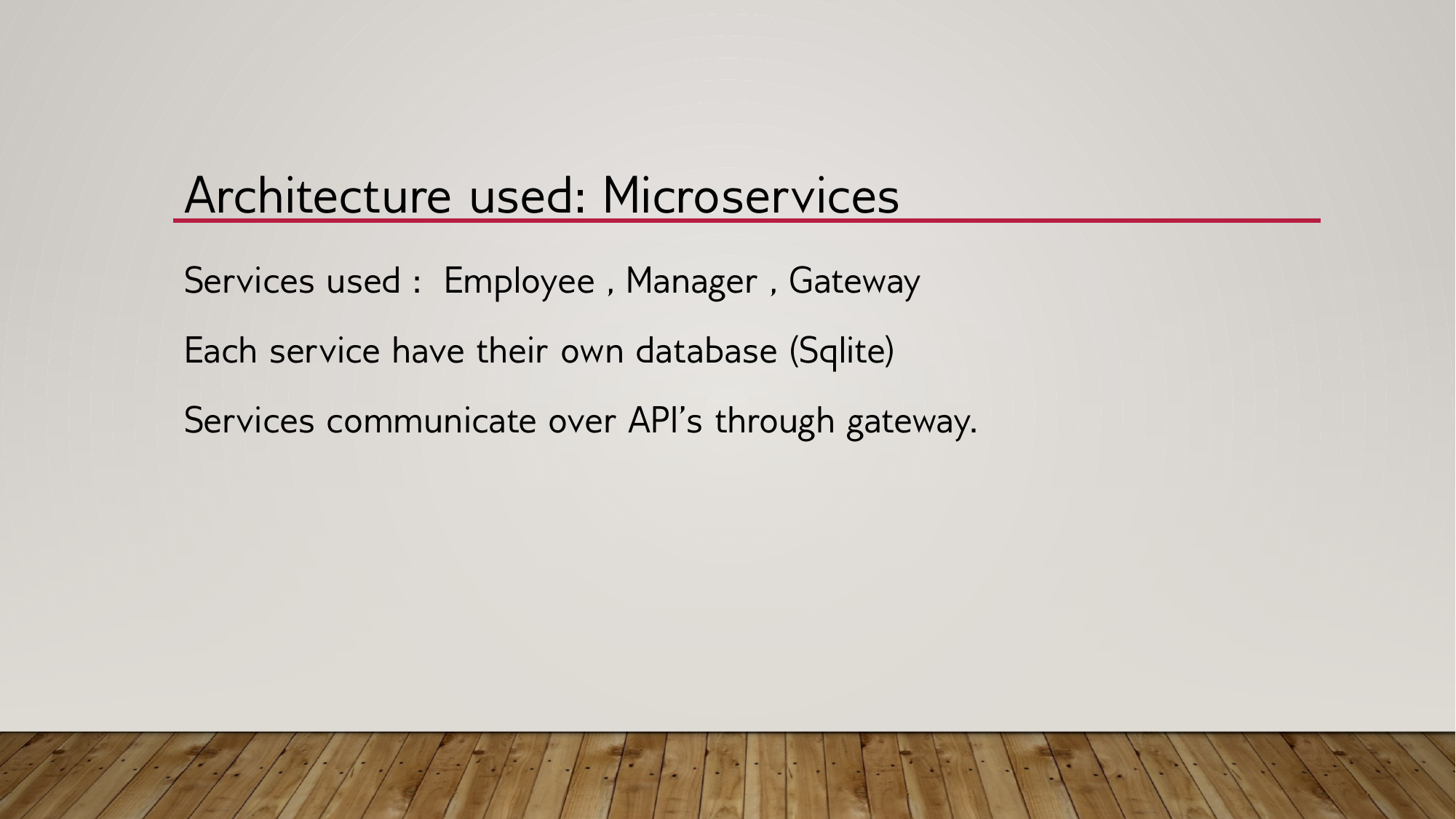

#
Architecture used: Microservices
Services used :  Employee , Manager , Gateway
Each service have their own database (Sqlite)
Services communicate over API’s through gateway.